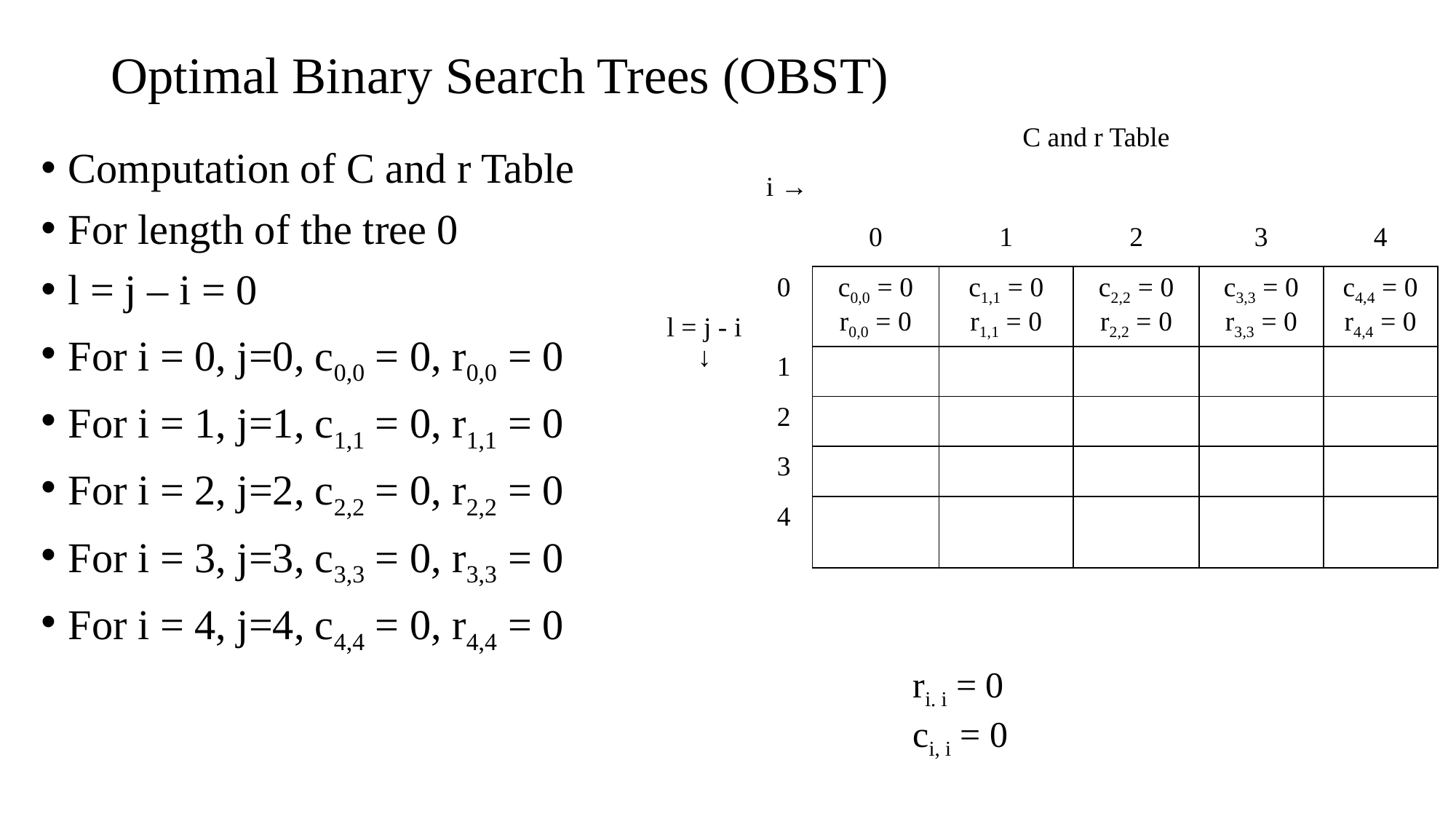

# Optimal Binary Search Trees (OBST)
| l = j - i ↓ | C and r Table |  |  |  |  |  |
| --- | --- | --- | --- | --- | --- | --- |
|  | i → |  |  |  |  |  |
|  |  | 0 | 1 | 2 | 3 | 4 |
|  | 0 | c0,0 = 0 r0,0 = 0 | c1,1 = 0 r1,1 = 0 | c2,2 = 0 r2,2 = 0 | c3,3 = 0 r3,3 = 0 | c4,4 = 0 r4,4 = 0 |
|  | 1 |  |  |  |  |  |
|  | 2 |  |  |  |  |  |
|  | 3 |  |  |  |  |  |
|  | 4 |  |  |  |  |  |
Computation of C and r Table
For length of the tree 0
l = j – i = 0
For i = 0, j=0, c0,0 = 0, r0,0 = 0
For i = 1, j=1, c1,1 = 0, r1,1 = 0
For i = 2, j=2, c2,2 = 0, r2,2 = 0
For i = 3, j=3, c3,3 = 0, r3,3 = 0
For i = 4, j=4, c4,4 = 0, r4,4 = 0

ri. i = 0
ci, i = 0